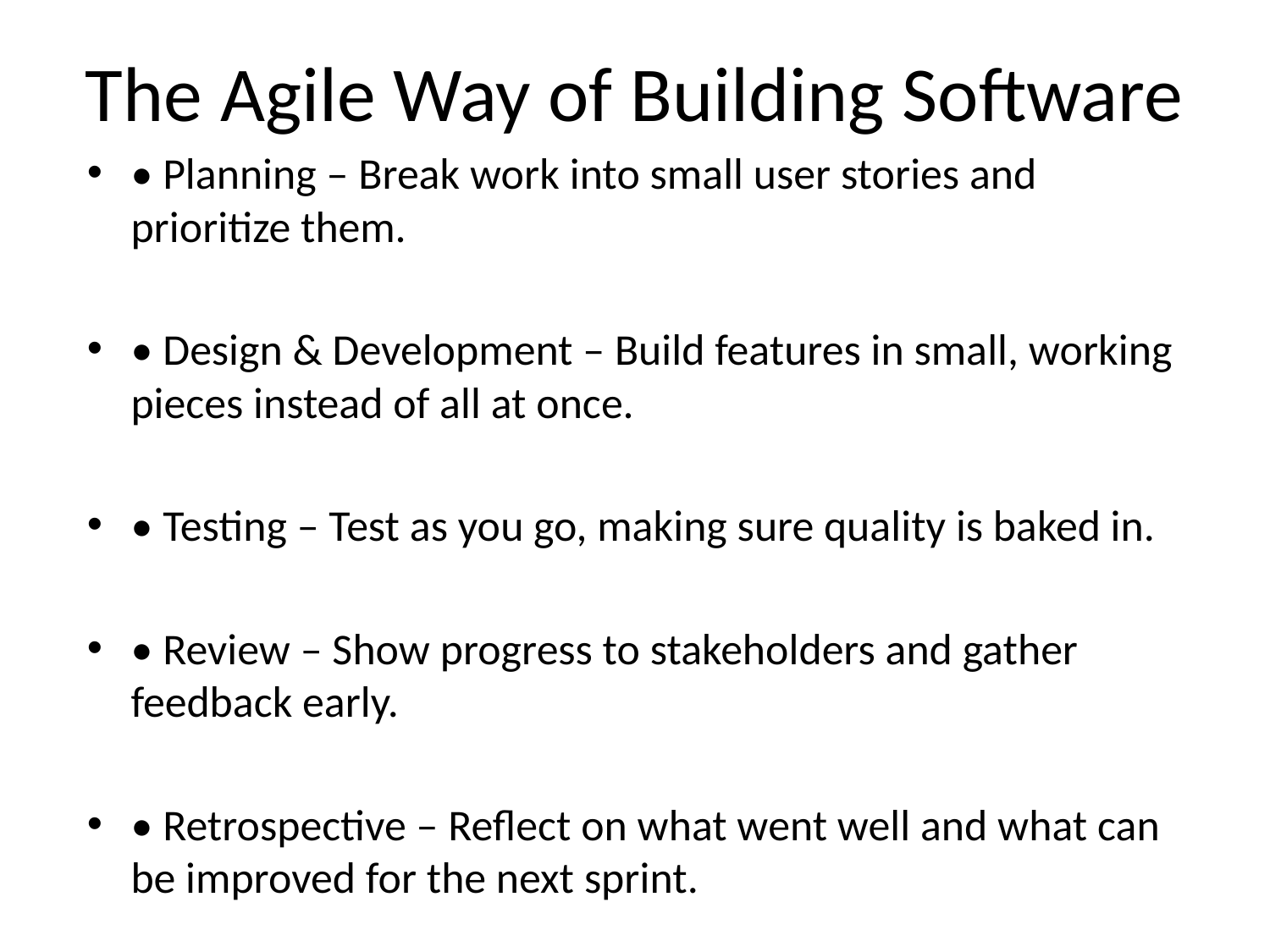

# The Agile Way of Building Software
• Planning – Break work into small user stories and prioritize them.

• Design & Development – Build features in small, working pieces instead of all at once.

• Testing – Test as you go, making sure quality is baked in.

• Review – Show progress to stakeholders and gather feedback early.

• Retrospective – Reflect on what went well and what can be improved for the next sprint.